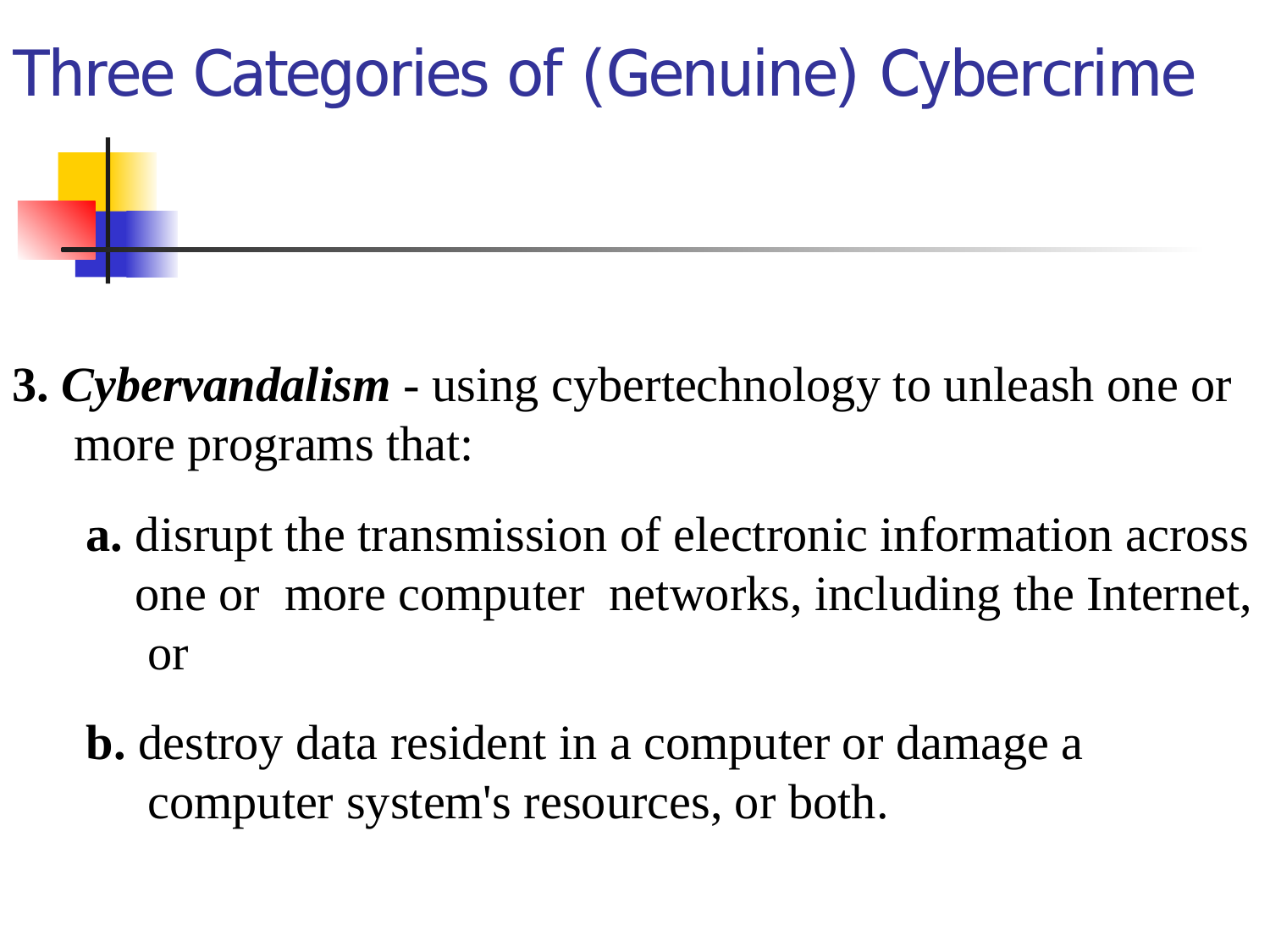

# Three Categories of (Genuine) Cybercrime
3. Cybervandalism - using cybertechnology to unleash one or
     more programs that:

      a. disrupt the transmission of electronic information across
          one or  more computer  networks, including the Internet,
           or

      b. destroy data resident in a computer or damage a
           computer system's resources, or both.